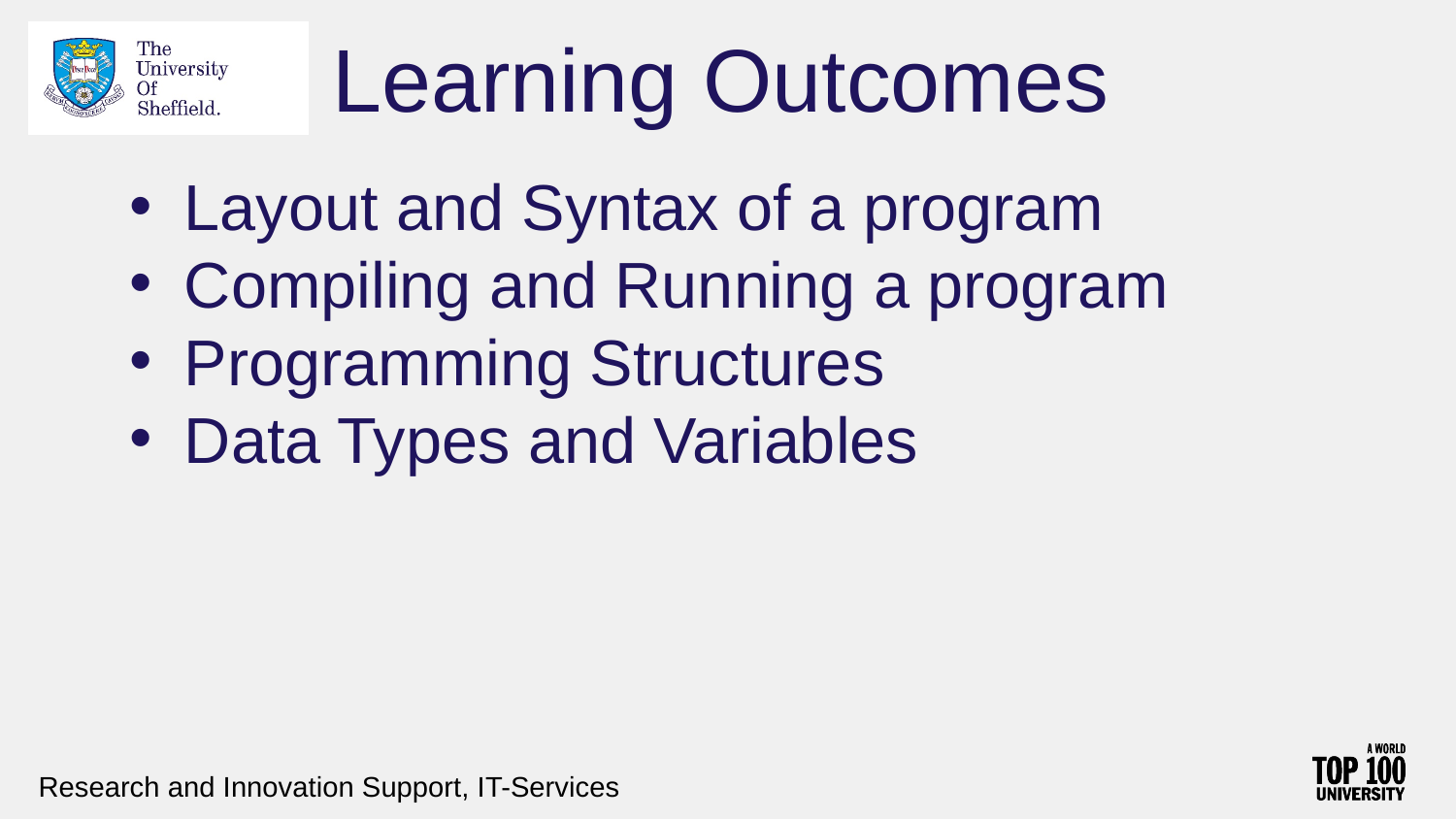

# Learning Outcomes
Layout and Syntax of a program
Compiling and Running a program
Programming Structures
Data Types and Variables